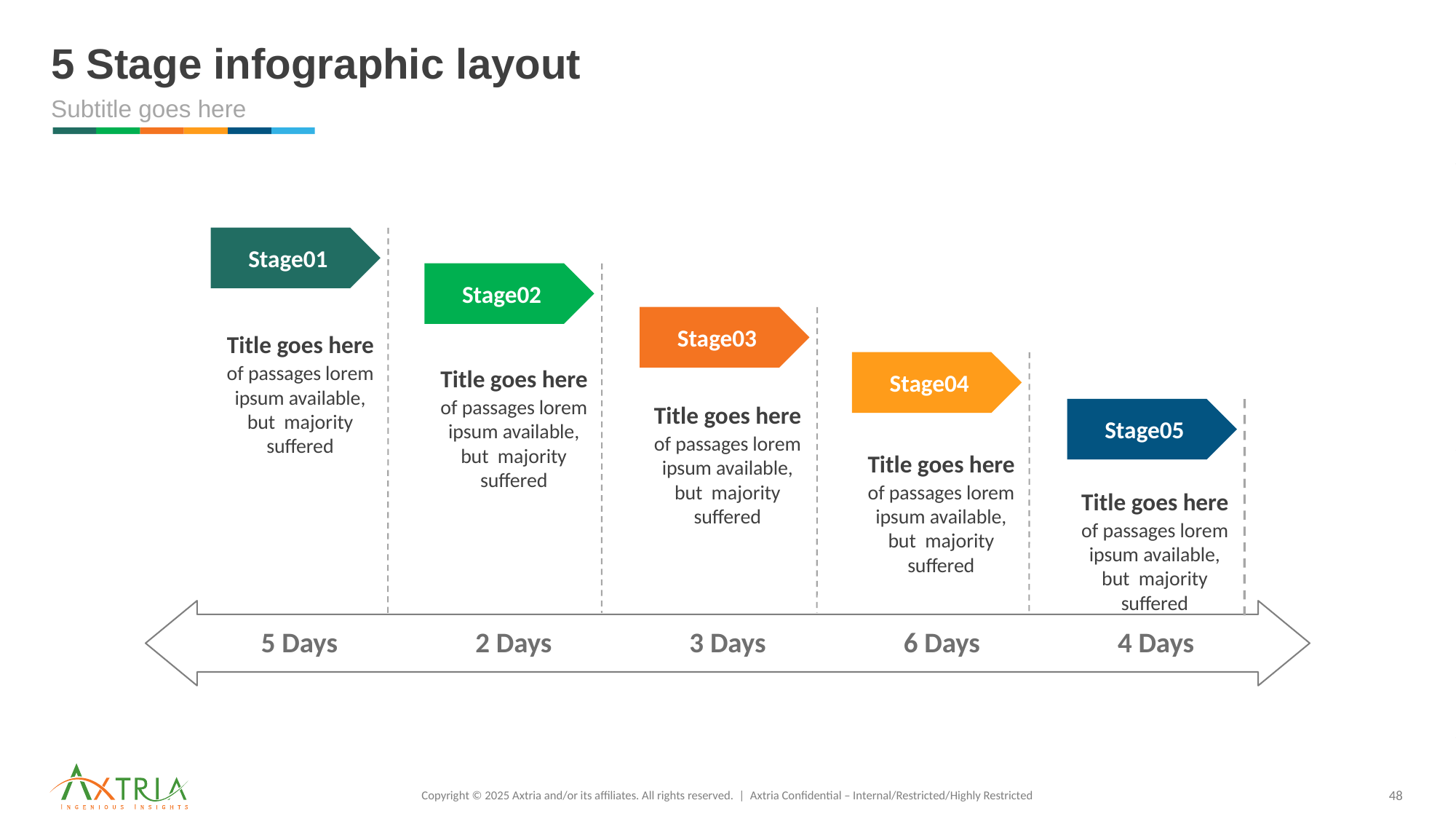

# 5 Stage infographic layout
Subtitle goes here
Stage01
Stage02
Stage03
Title goes here
of passages lorem ipsum available, but  majority suffered
Stage04
Title goes here
of passages lorem ipsum available, but  majority suffered
Title goes here
of passages lorem ipsum available, but  majority suffered
Stage05
Title goes here
of passages lorem ipsum available, but  majority suffered
Title goes here
of passages lorem ipsum available, but  majority suffered

5 Days
2 Days
3 Days
6 Days
4 Days